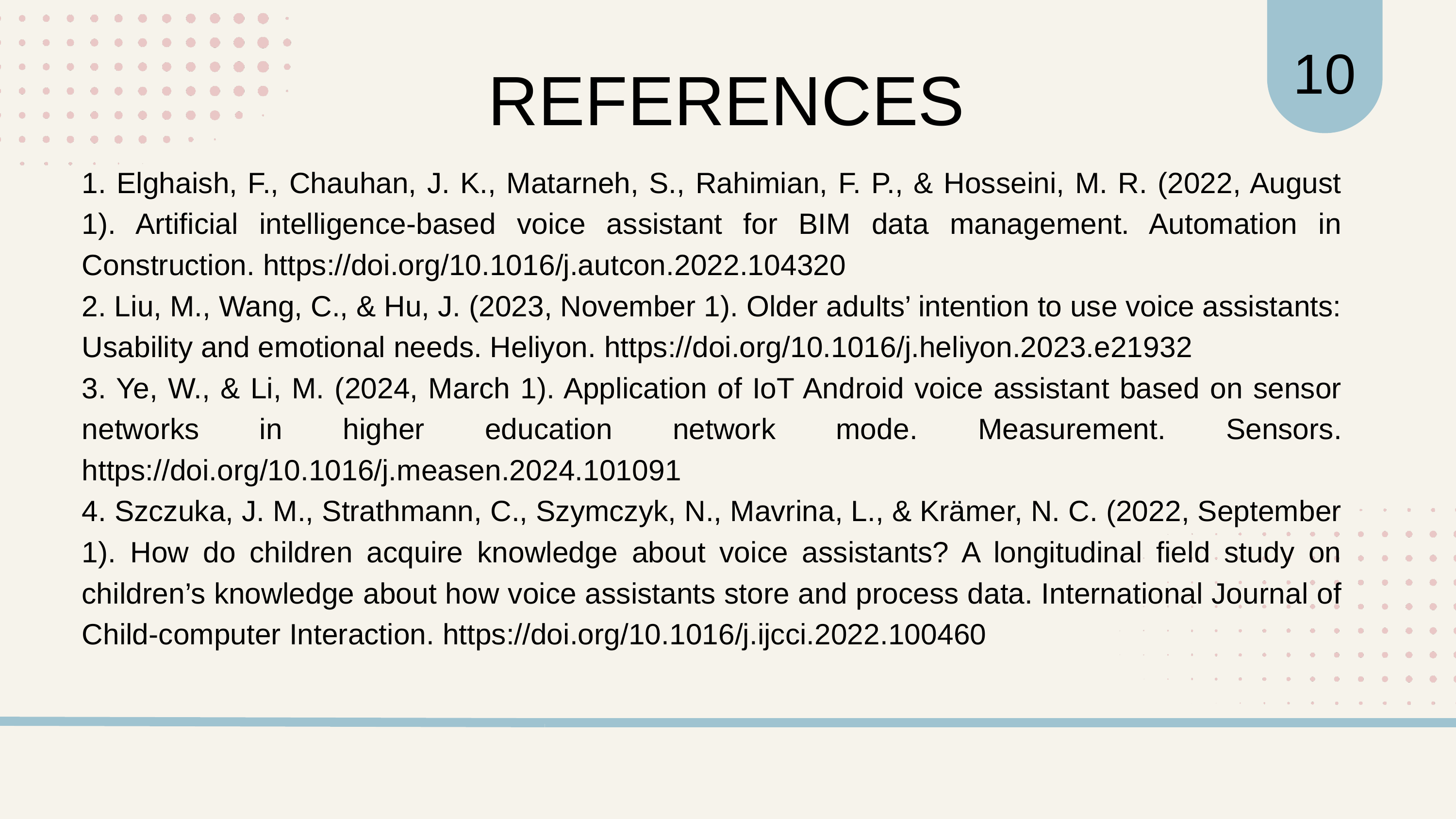

10

REFERENCES
1. Elghaish, F., Chauhan, J. K., Matarneh, S., Rahimian, F. P., & Hosseini, M. R. (2022, August 1). Artificial intelligence-based voice assistant for BIM data management. Automation in Construction. https://doi.org/10.1016/j.autcon.2022.104320
2. Liu, M., Wang, C., & Hu, J. (2023, November 1). Older adults’ intention to use voice assistants: Usability and emotional needs. Heliyon. https://doi.org/10.1016/j.heliyon.2023.e21932
3. Ye, W., & Li, M. (2024, March 1). Application of IoT Android voice assistant based on sensor networks in higher education network mode. Measurement. Sensors. https://doi.org/10.1016/j.measen.2024.101091
4. Szczuka, J. M., Strathmann, C., Szymczyk, N., Mavrina, L., & Krämer, N. C. (2022, September 1). How do children acquire knowledge about voice assistants? A longitudinal field study on children’s knowledge about how voice assistants store and process data. International Journal of Child-computer Interaction. https://doi.org/10.1016/j.ijcci.2022.100460